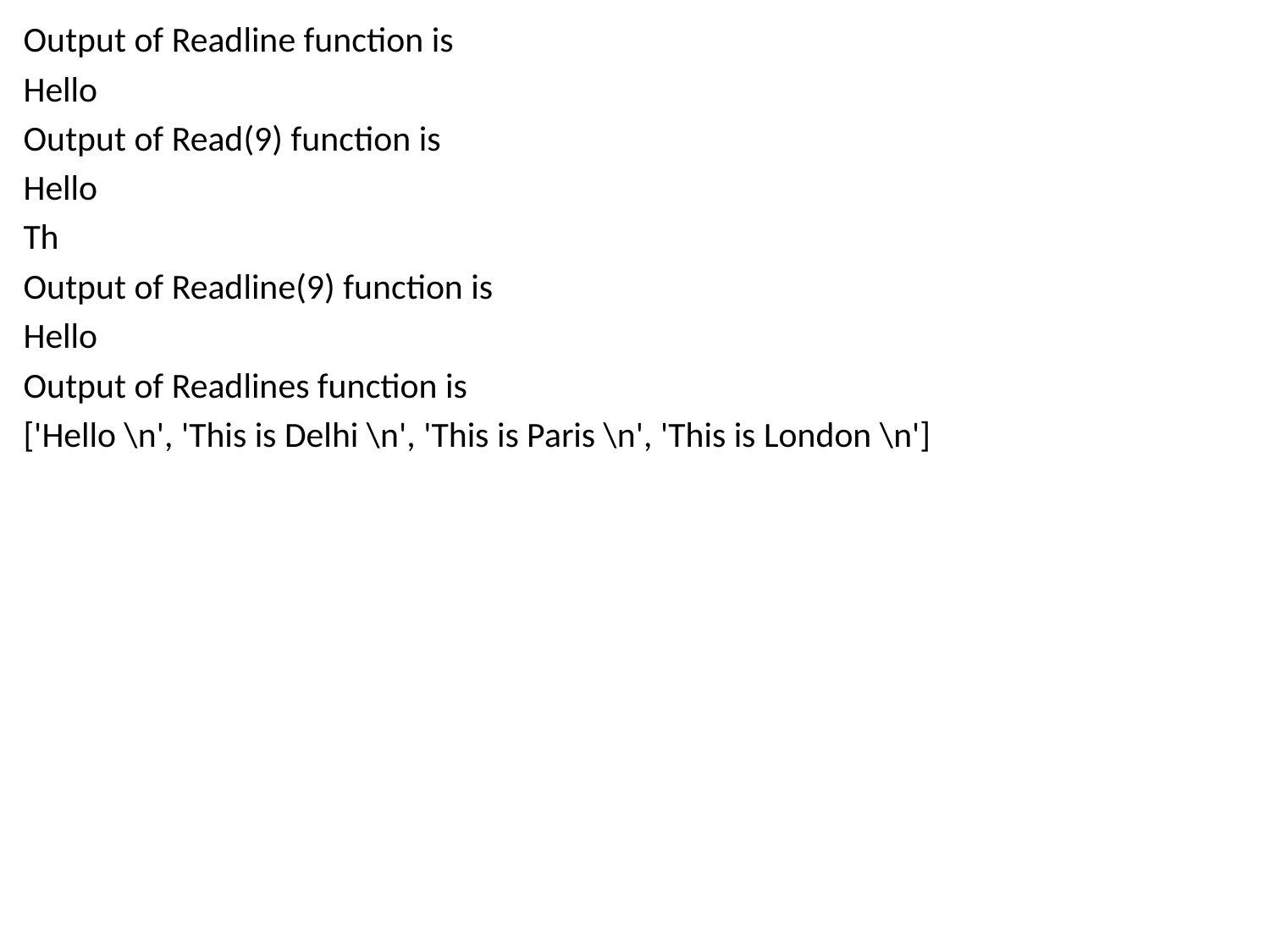

Output of Readline function is
Hello
Output of Read(9) function is
Hello
Th
Output of Readline(9) function is
Hello
Output of Readlines function is
['Hello \n', 'This is Delhi \n', 'This is Paris \n', 'This is London \n']